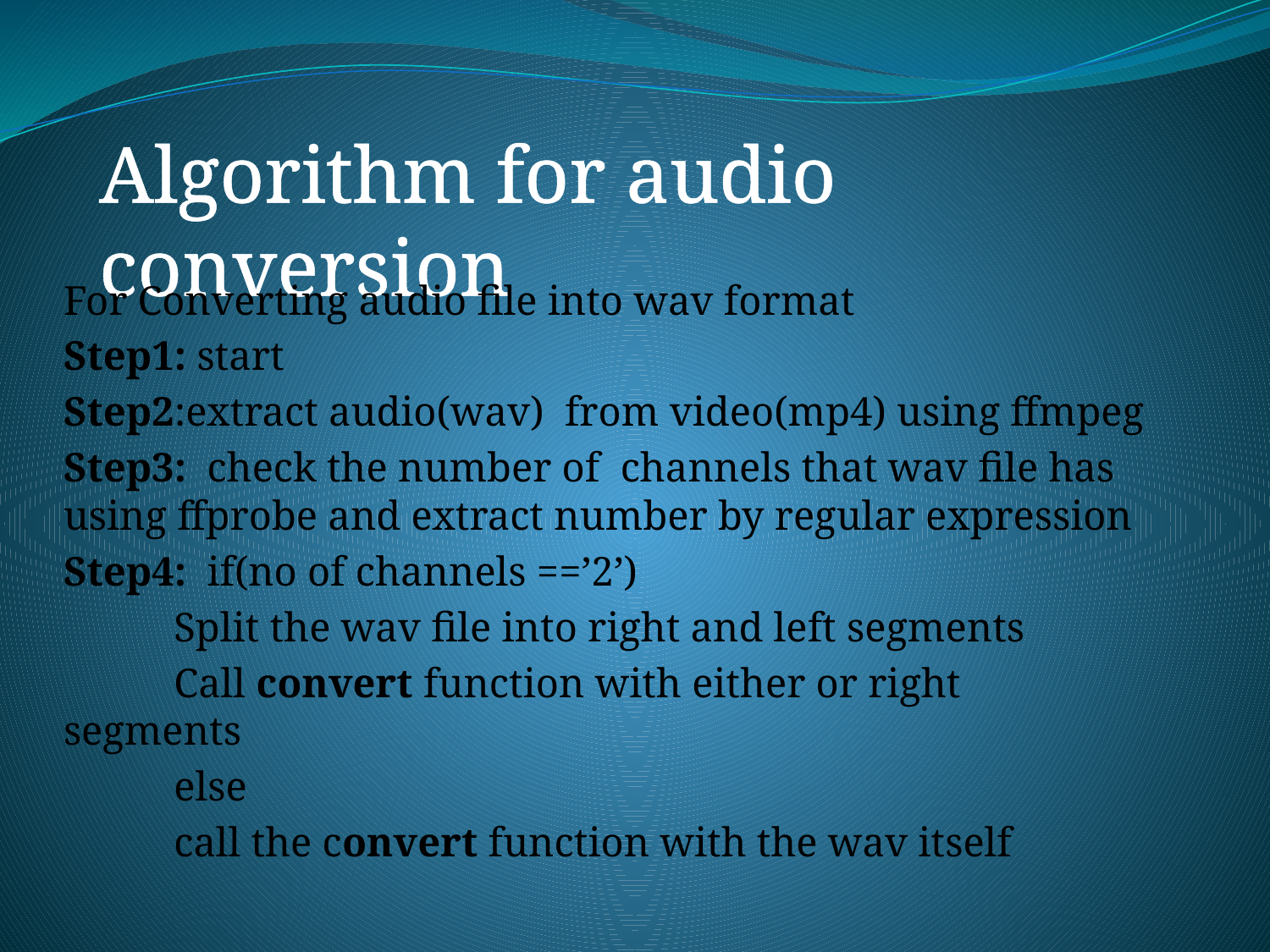

Algorithm for audio conversion
For Converting audio file into wav format
Step1: start
Step2:extract audio(wav)  from video(mp4) using ffmpeg
Step3:  check the number of  channels that wav file has using ffprobe and extract number by regular expression
Step4:  if(no of channels ==’2’)
		Split the wav file into right and left segments
		Call convert function with either or right       segments
	else
		call the convert function with the wav itself